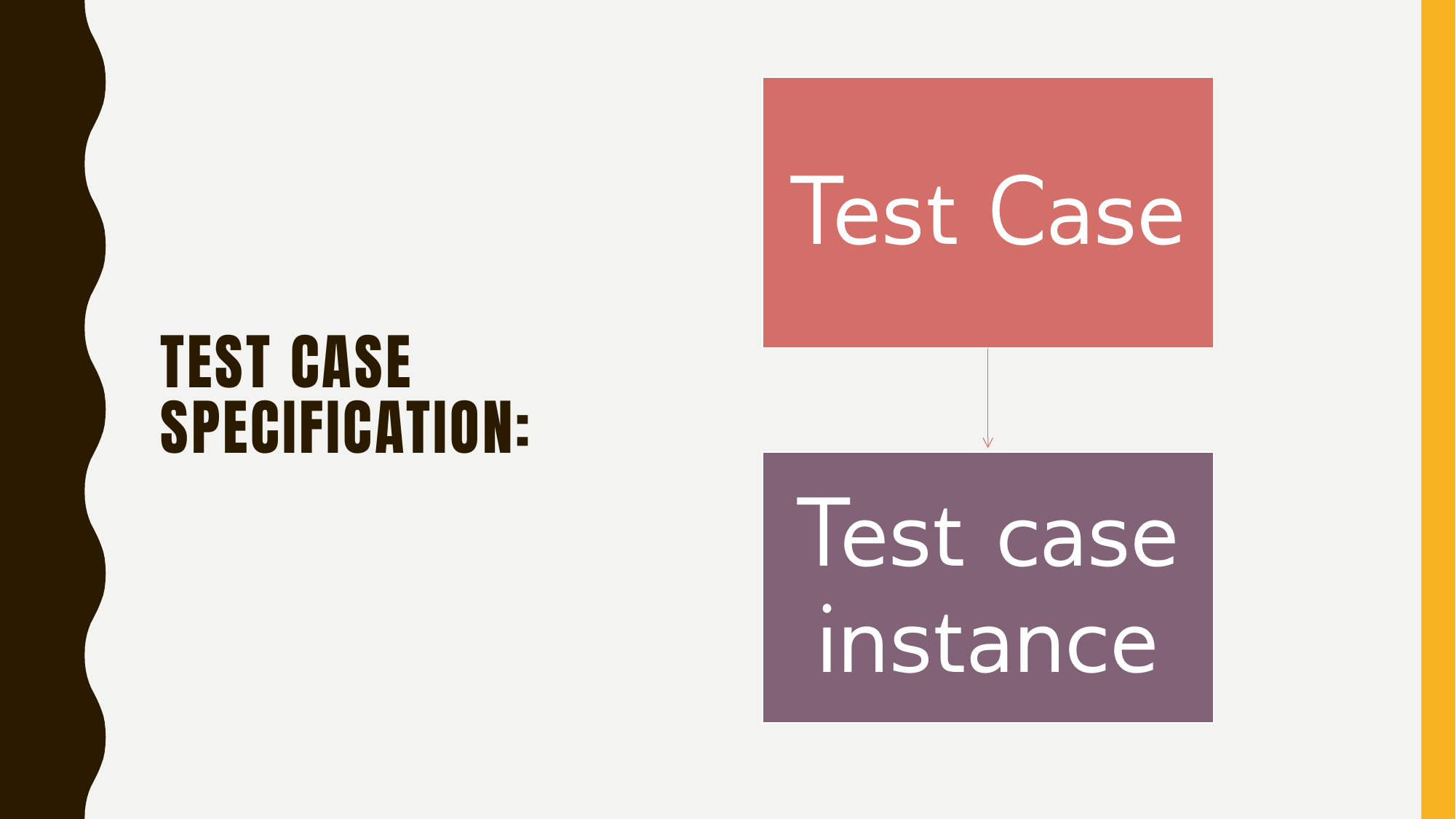

Test Case
Test case instance
# Test Case Specification: